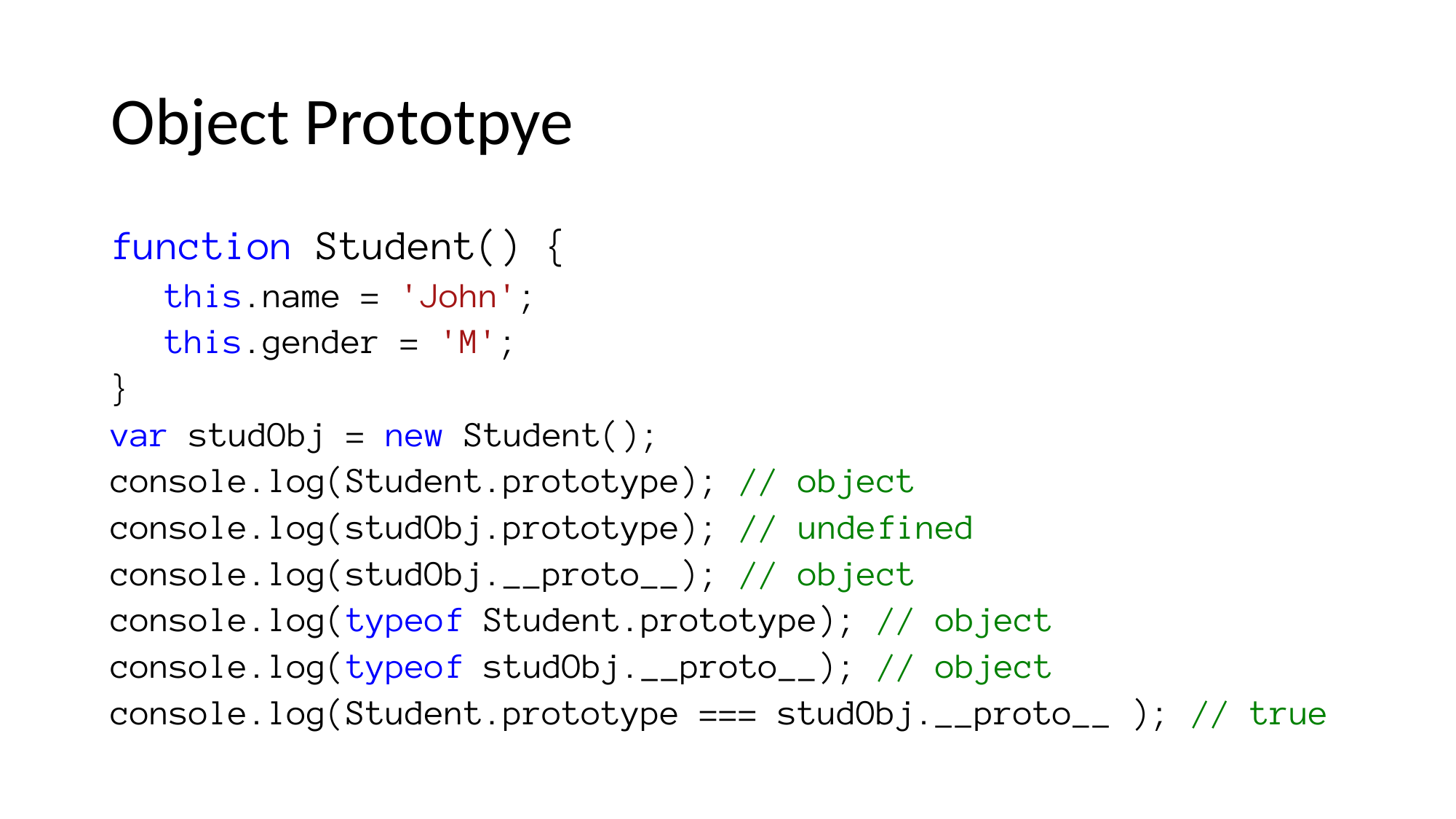

# Object Prototpye
function Student() {
this.name = 'John';
this.gender = 'M';
}
var studObj = new Student();
console.log(Student.prototype); // object
console.log(studObj.prototype); // undefined
console.log(studObj.__proto__); // object
console.log(typeof Student.prototype); // object
console.log(typeof studObj.__proto__); // object
console.log(Student.prototype === studObj.__proto__ ); // true